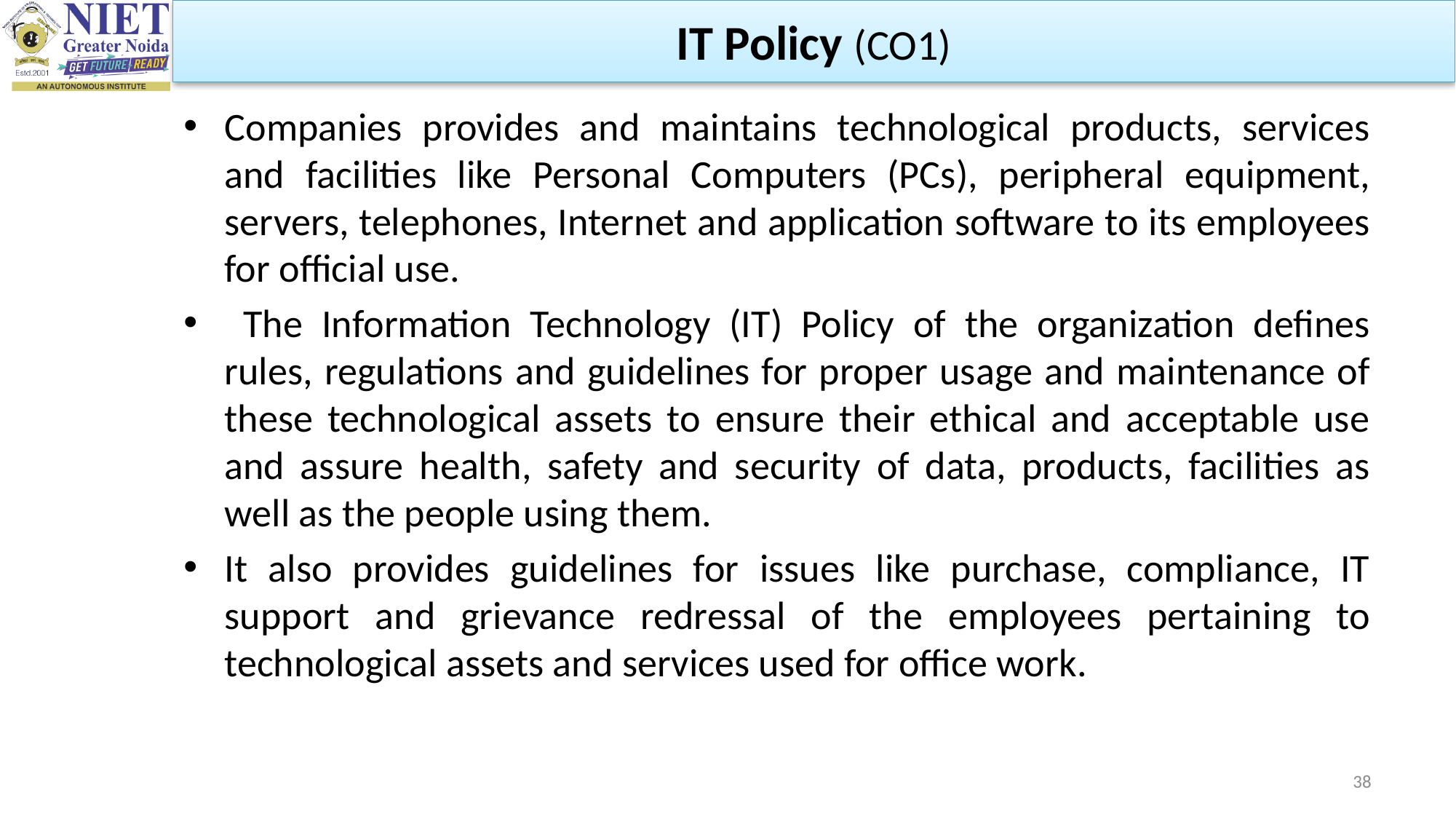

IT Policy (CO1)
Companies provides and maintains technological products, services and facilities like Personal Computers (PCs), peripheral equipment, servers, telephones, Internet and application software to its employees for official use.
 The Information Technology (IT) Policy of the organization defines rules, regulations and guidelines for proper usage and maintenance of these technological assets to ensure their ethical and acceptable use and assure health, safety and security of data, products, facilities as well as the people using them.
It also provides guidelines for issues like purchase, compliance, IT support and grievance redressal of the employees pertaining to technological assets and services used for office work.

38